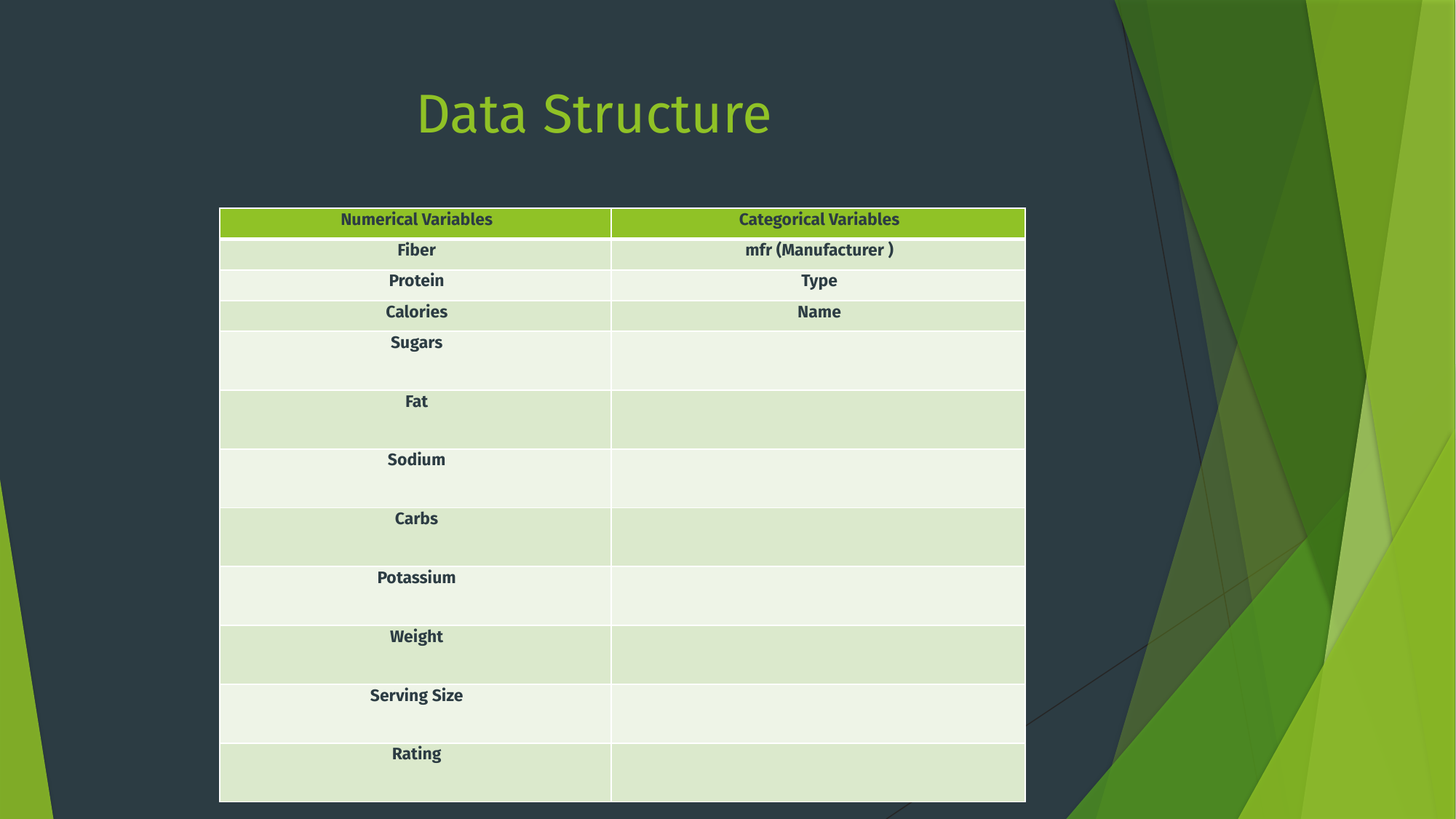

# Data Structure
| Numerical Variables | Categorical Variables |
| --- | --- |
| Fiber | mfr (Manufacturer ) |
| Protein | Type |
| Calories | Name |
| Sugars |  |
| Fat |  |
| Sodium |  |
| Carbs |  |
| Potassium |  |
| Weight |  |
| Serving Size |  |
| Rating |  |